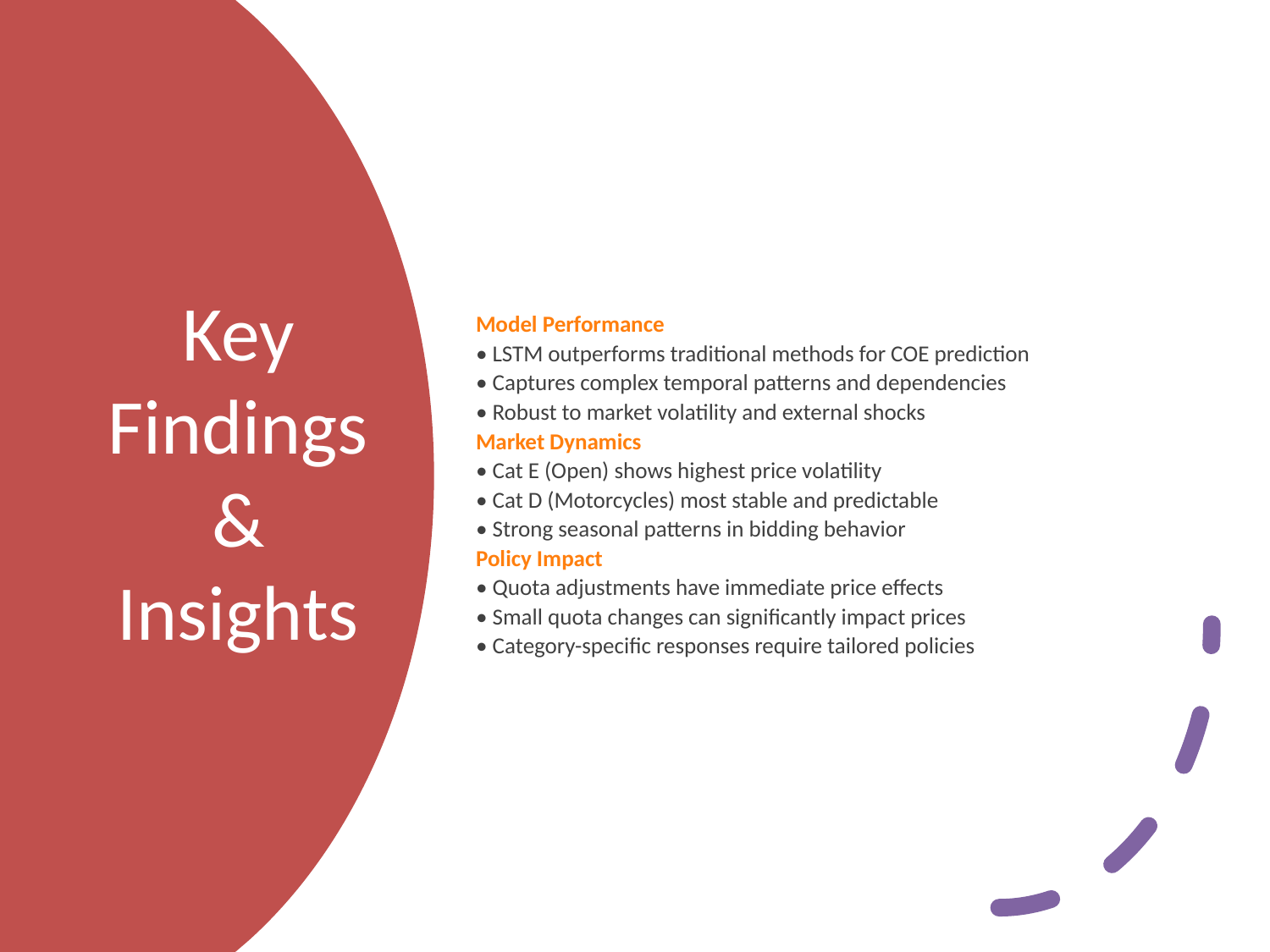

Model Performance
• LSTM outperforms traditional methods for COE prediction
• Captures complex temporal patterns and dependencies
• Robust to market volatility and external shocks
Market Dynamics
• Cat E (Open) shows highest price volatility
• Cat D (Motorcycles) most stable and predictable
• Strong seasonal patterns in bidding behavior
Policy Impact
• Quota adjustments have immediate price effects
• Small quota changes can significantly impact prices
• Category-specific responses require tailored policies
# Key Findings & Insights